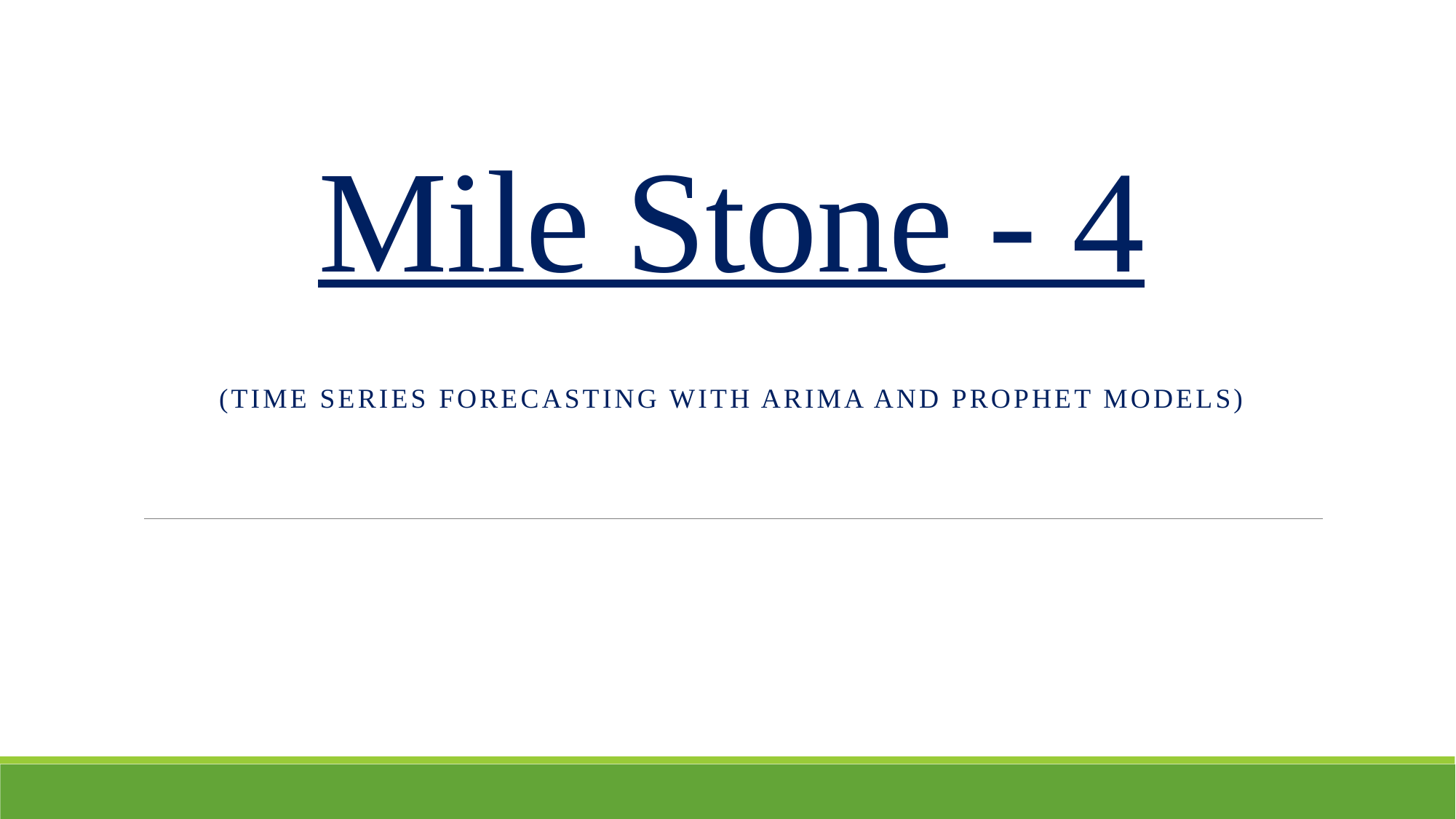

# Mile Stone - 4
(TIME SERIES FORECASTING WITH ARIMA AND PROPHET MODELS)